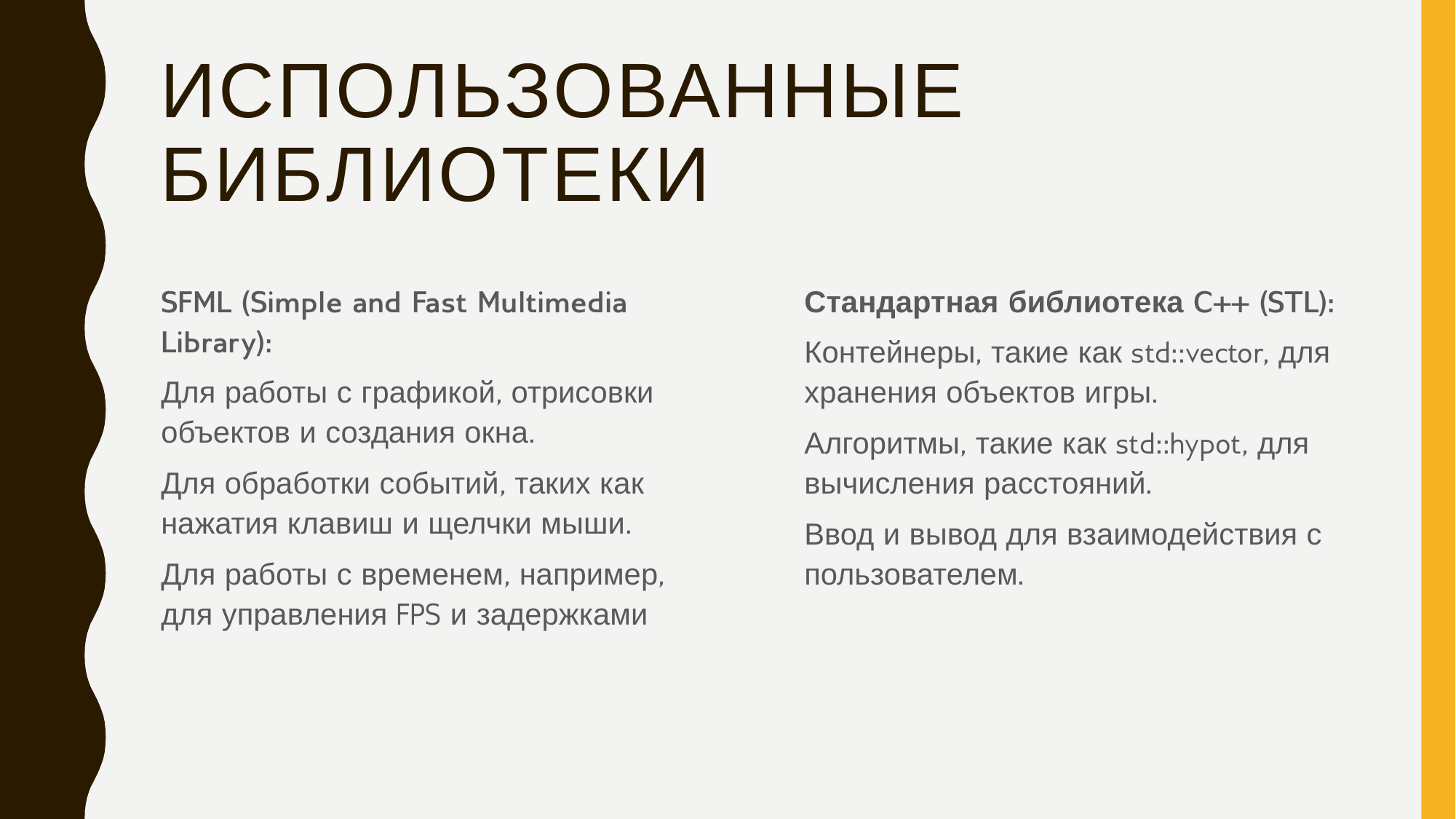

# Использованные библиотеки
SFML (Simple and Fast Multimedia Library):
Для работы с графикой, отрисовки объектов и создания окна.
Для обработки событий, таких как нажатия клавиш и щелчки мыши.
Для работы с временем, например, для управления FPS и задержками
Стандартная библиотека C++ (STL):
Контейнеры, такие как std::vector, для хранения объектов игры.
Алгоритмы, такие как std::hypot, для вычисления расстояний.
Ввод и вывод для взаимодействия с пользователем.